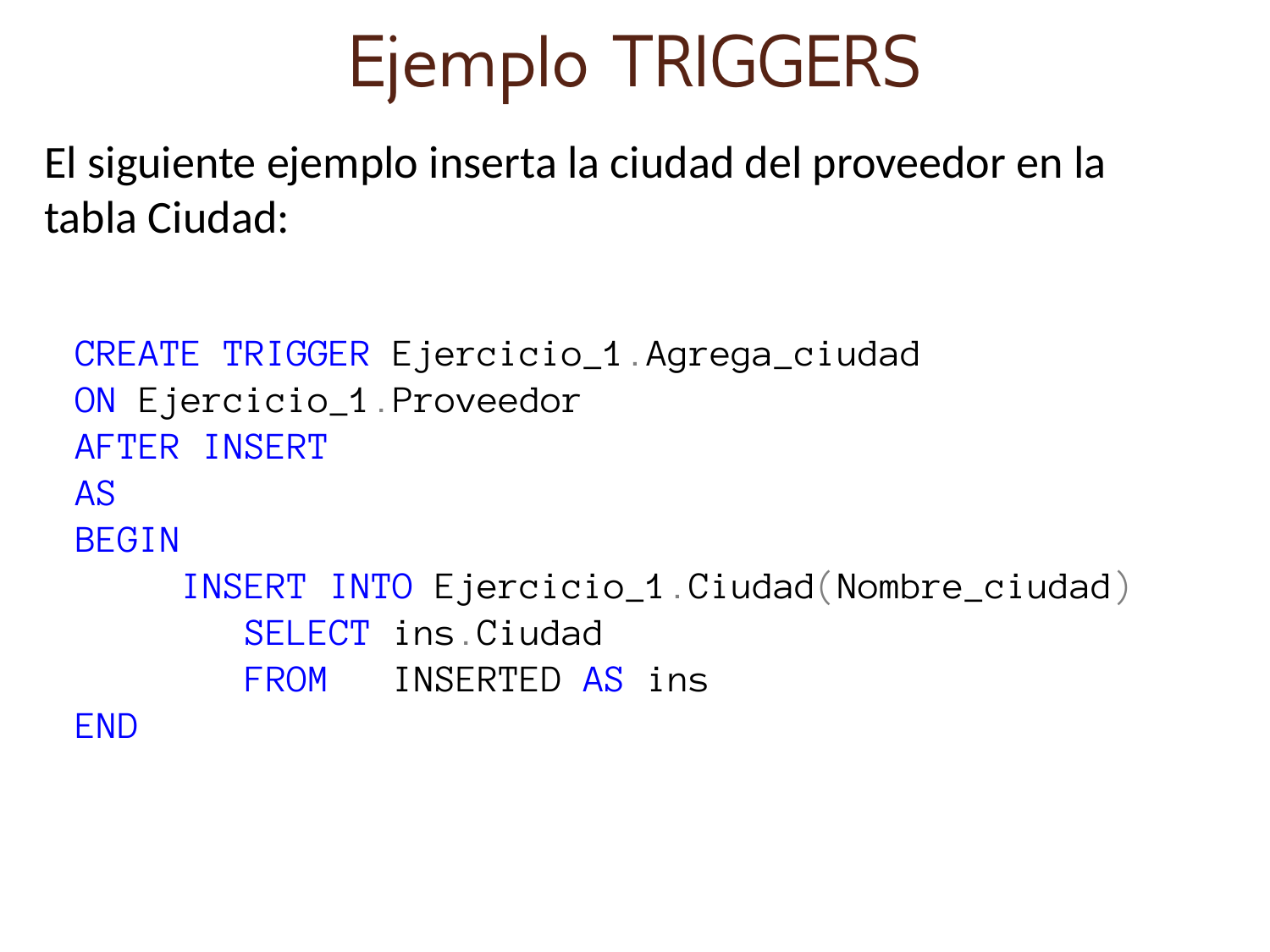

# Ejemplo TRIGGERS
El siguiente ejemplo inserta la ciudad del proveedor en la tabla Ciudad:
CREATE TRIGGER Ejercicio_1.Agrega_ciudad
ON Ejercicio_1.Proveedor
AFTER INSERT
AS
BEGIN
     INSERT INTO Ejercicio_1.Ciudad(Nombre_ciudad)
        SELECT ins.Ciudad
        FROM   INSERTED AS ins
END